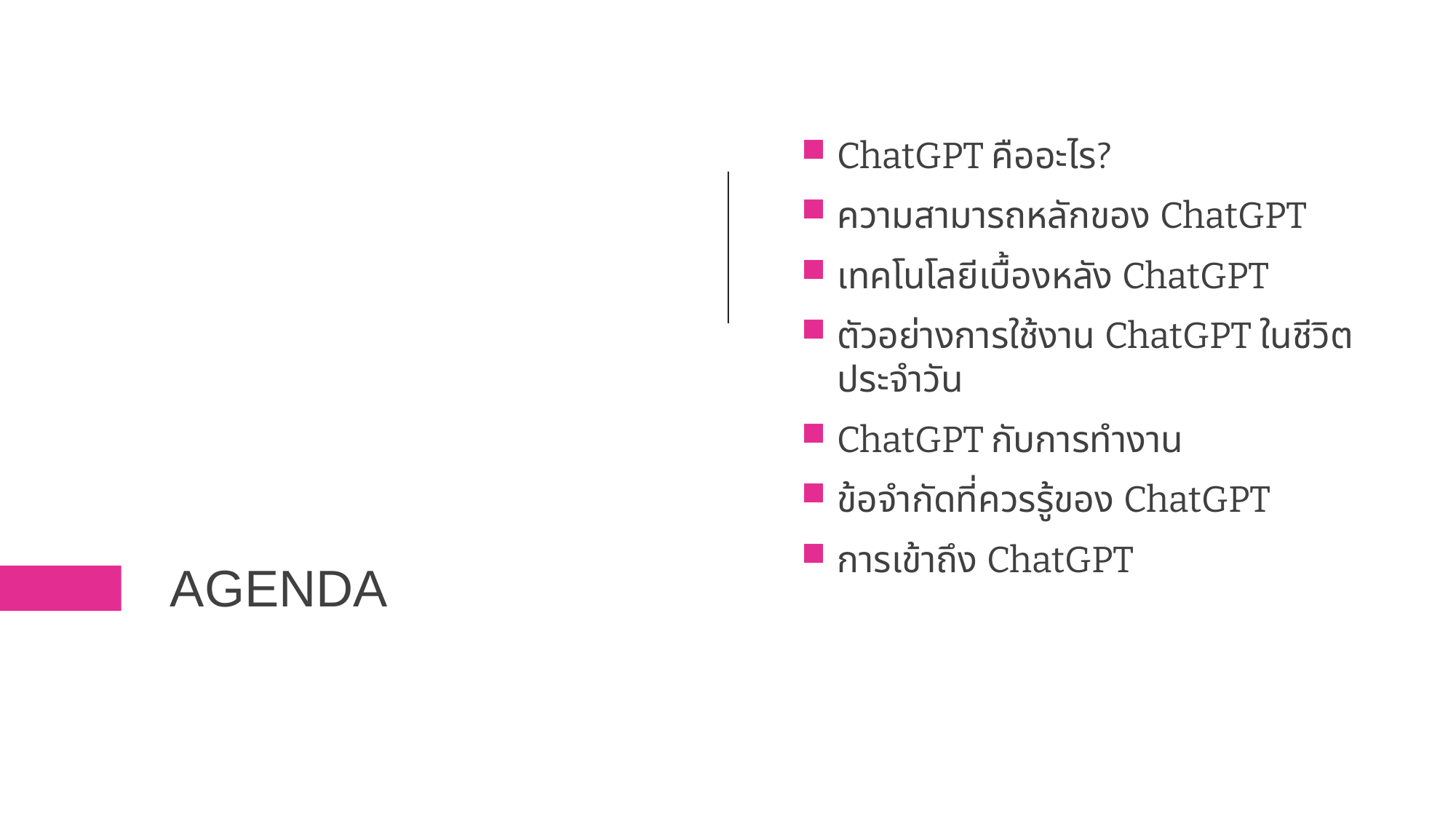

ChatGPT คืออะไร?
ความสามารถหลักของ ChatGPT
เทคโนโลยีเบื้องหลัง ChatGPT
ตัวอย่างการใช้งาน ChatGPT ในชีวิตประจำวัน
ChatGPT กับการทำงาน
ข้อจำกัดที่ควรรู้ของ ChatGPT
การเข้าถึง ChatGPT

# Agenda